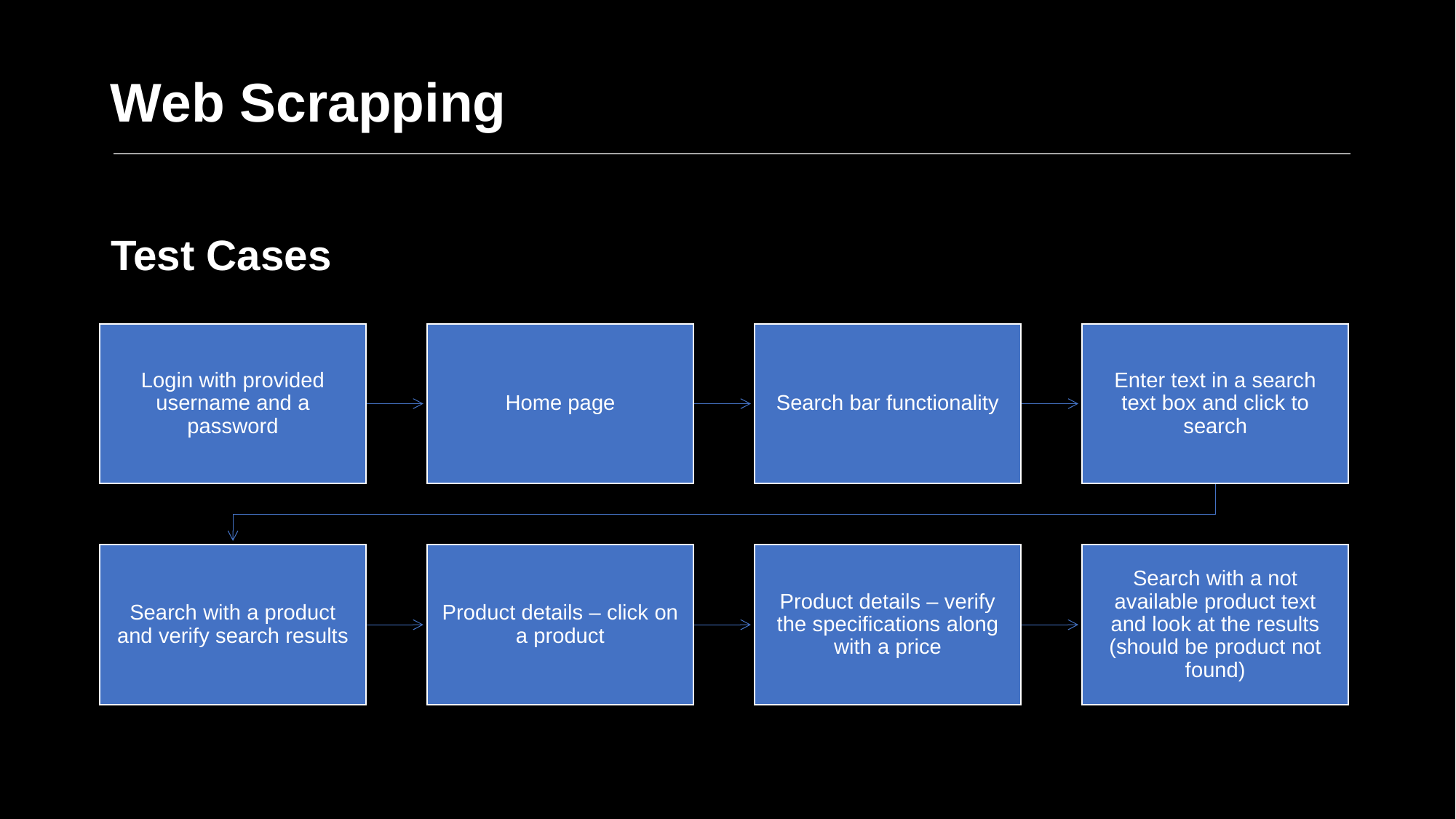

# Web Scrapping
Test Cases

Login with provided username and a password

Home page

Search bar functionality

Enter text in a search text box and click to search

Search with a product and verify search results

Product details – click on a product

Product details – verify the specifications along with a price
Search with a not available product text and look at the results (should be product not found)